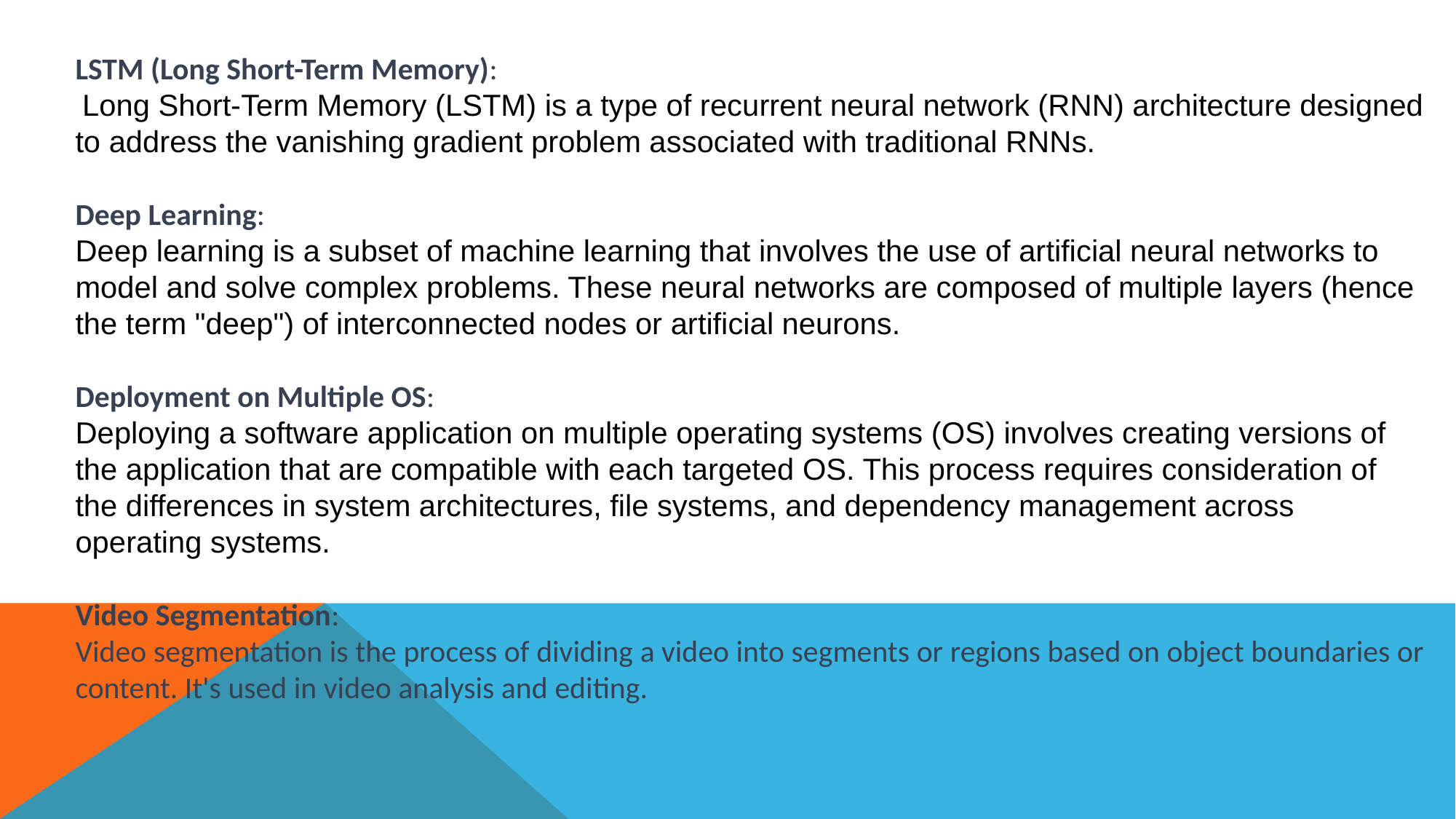

LSTM (Long Short-Term Memory):
 Long Short-Term Memory (LSTM) is a type of recurrent neural network (RNN) architecture designed to address the vanishing gradient problem associated with traditional RNNs.

Deep Learning:
Deep learning is a subset of machine learning that involves the use of artificial neural networks to model and solve complex problems. These neural networks are composed of multiple layers (hence the term "deep") of interconnected nodes or artificial neurons.

Deployment on Multiple OS:
Deploying a software application on multiple operating systems (OS) involves creating versions of the application that are compatible with each targeted OS. This process requires consideration of the differences in system architectures, file systems, and dependency management across operating systems.

Video Segmentation:
Video segmentation is the process of dividing a video into segments or regions based on object boundaries or content. It's used in video analysis and editing.